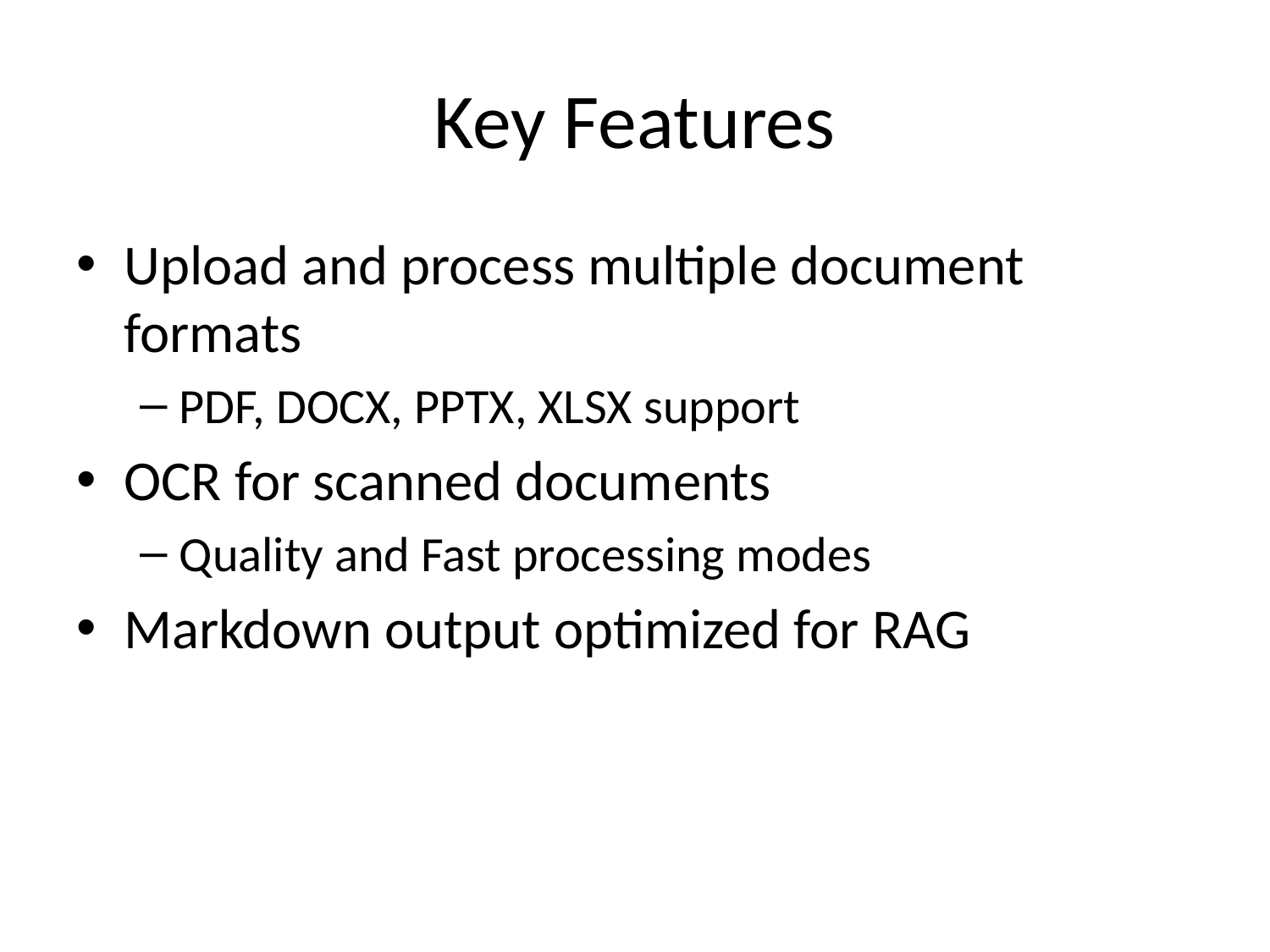

# Key Features
Upload and process multiple document formats
PDF, DOCX, PPTX, XLSX support
OCR for scanned documents
Quality and Fast processing modes
Markdown output optimized for RAG